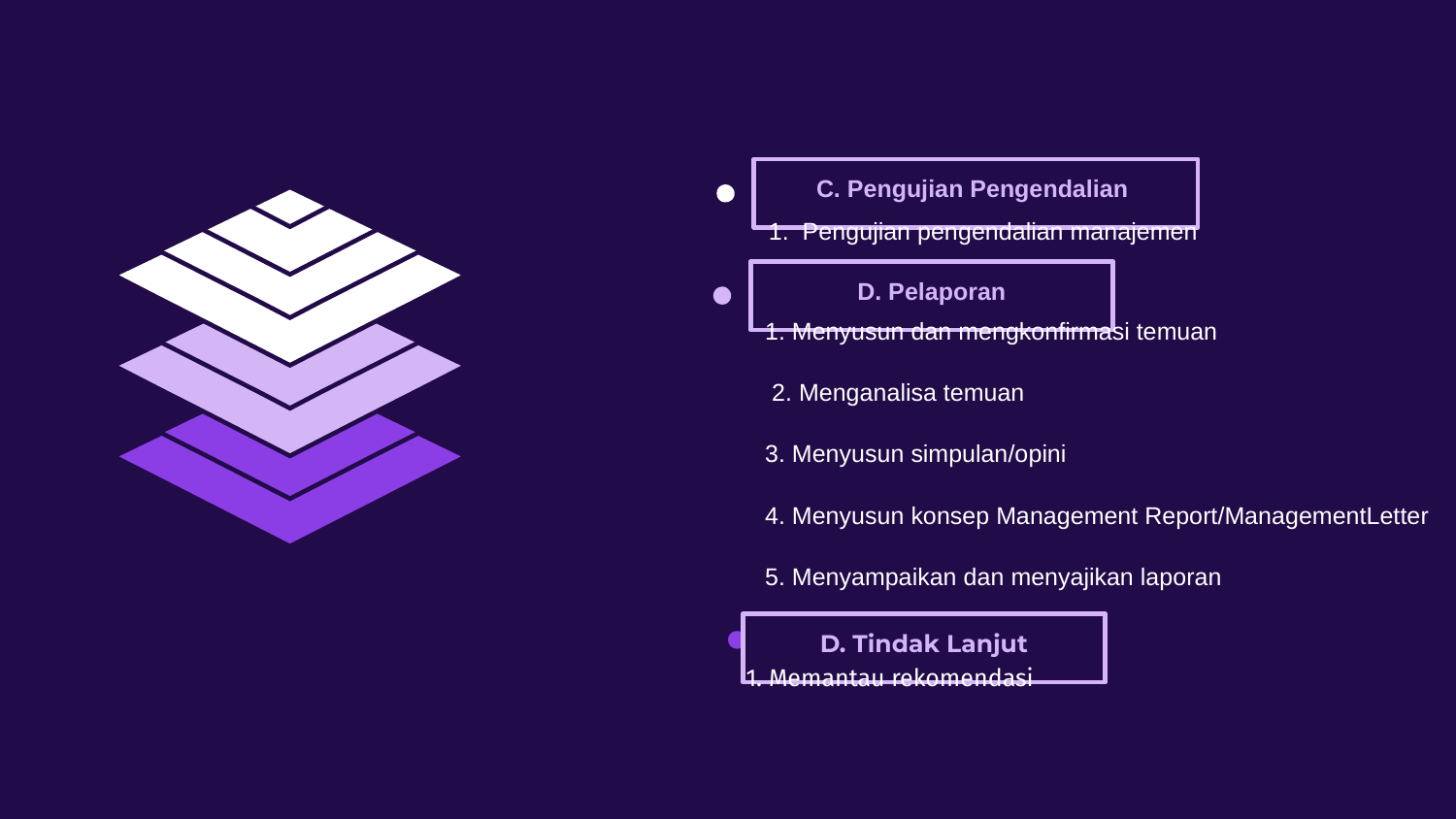

C. Pengujian Pengendalian

1.  Pengujian pengendalian manajemen
D. Pelaporan

1. Menyusun dan mengkonfirmasi temuan
 2. Menganalisa temuan
3. Menyusun simpulan/opini
4. Menyusun konsep Management Report/ManagementLetter
5. Menyampaikan dan menyajikan laporan
D. Tindak Lanjut

1. Memantau rekomendasi